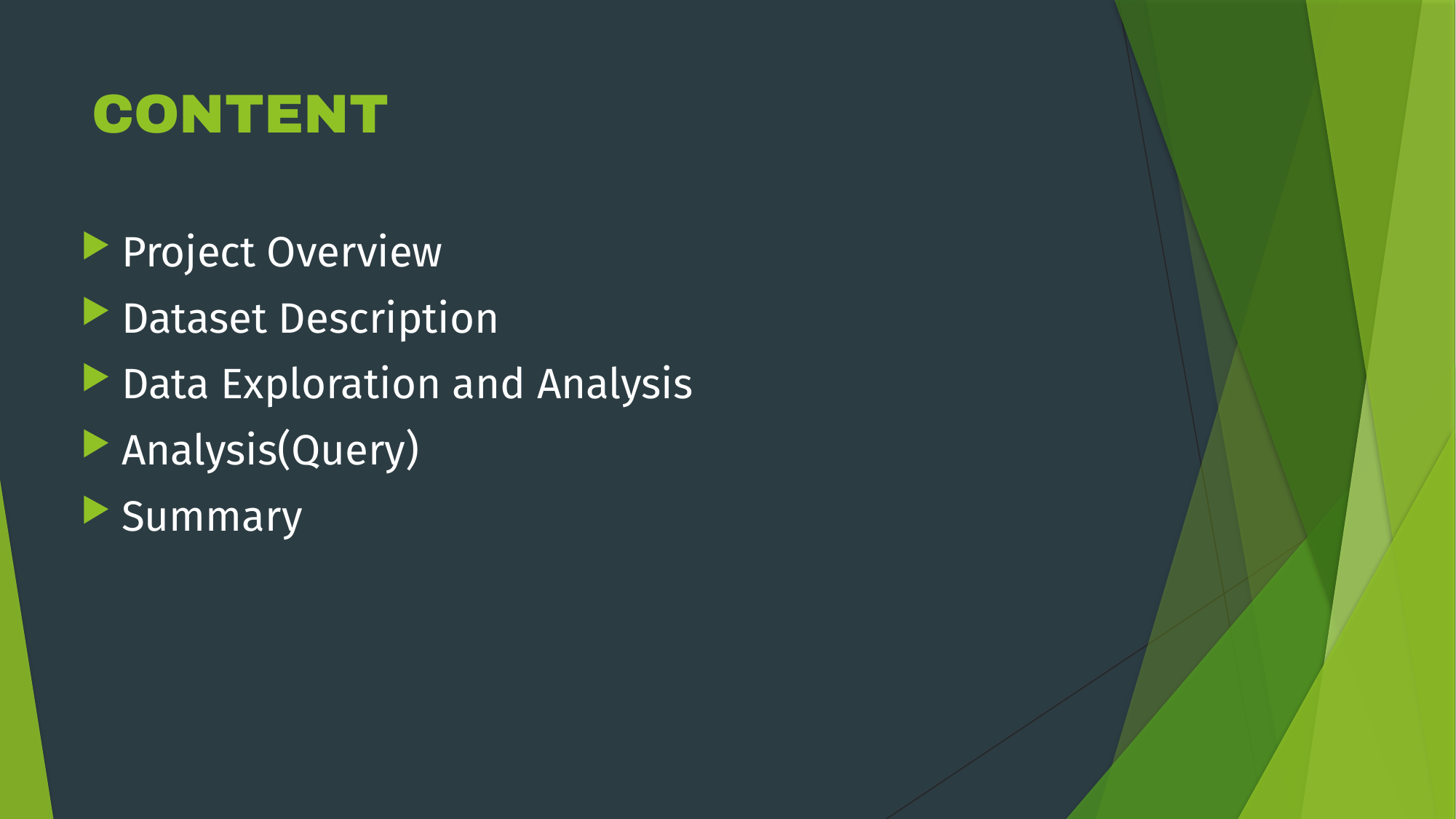

# CONTENT
Project Overview
Dataset Description
Data Exploration and Analysis
Analysis(Query)
Summary